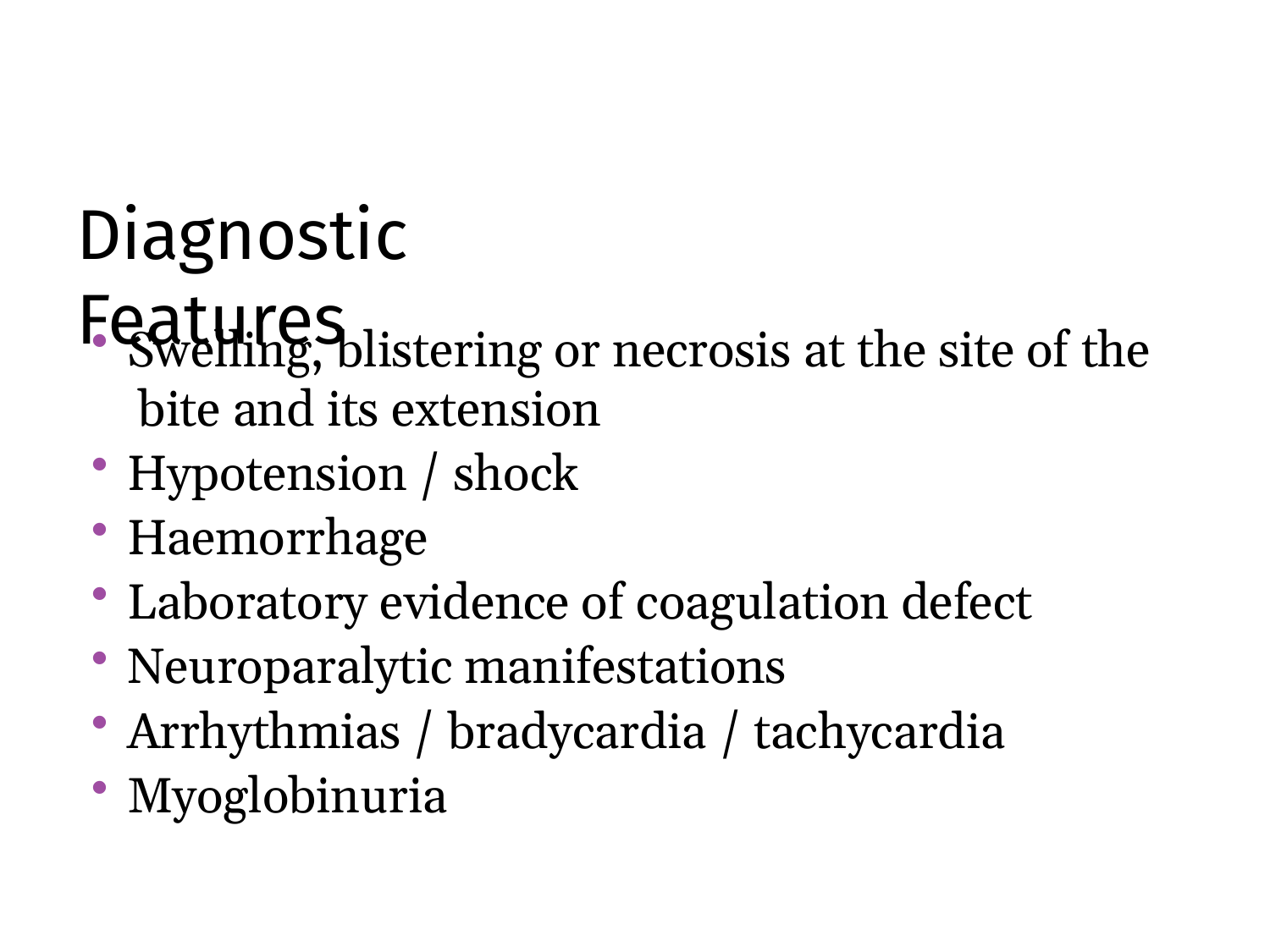

# Diagnostic Features
Swelling, blistering or necrosis at the site of the  bite and its extension
Hypotension / shock
Haemorrhage
Laboratory evidence of coagulation defect
Neuroparalytic manifestations
Arrhythmias / bradycardia / tachycardia
Myoglobinuria